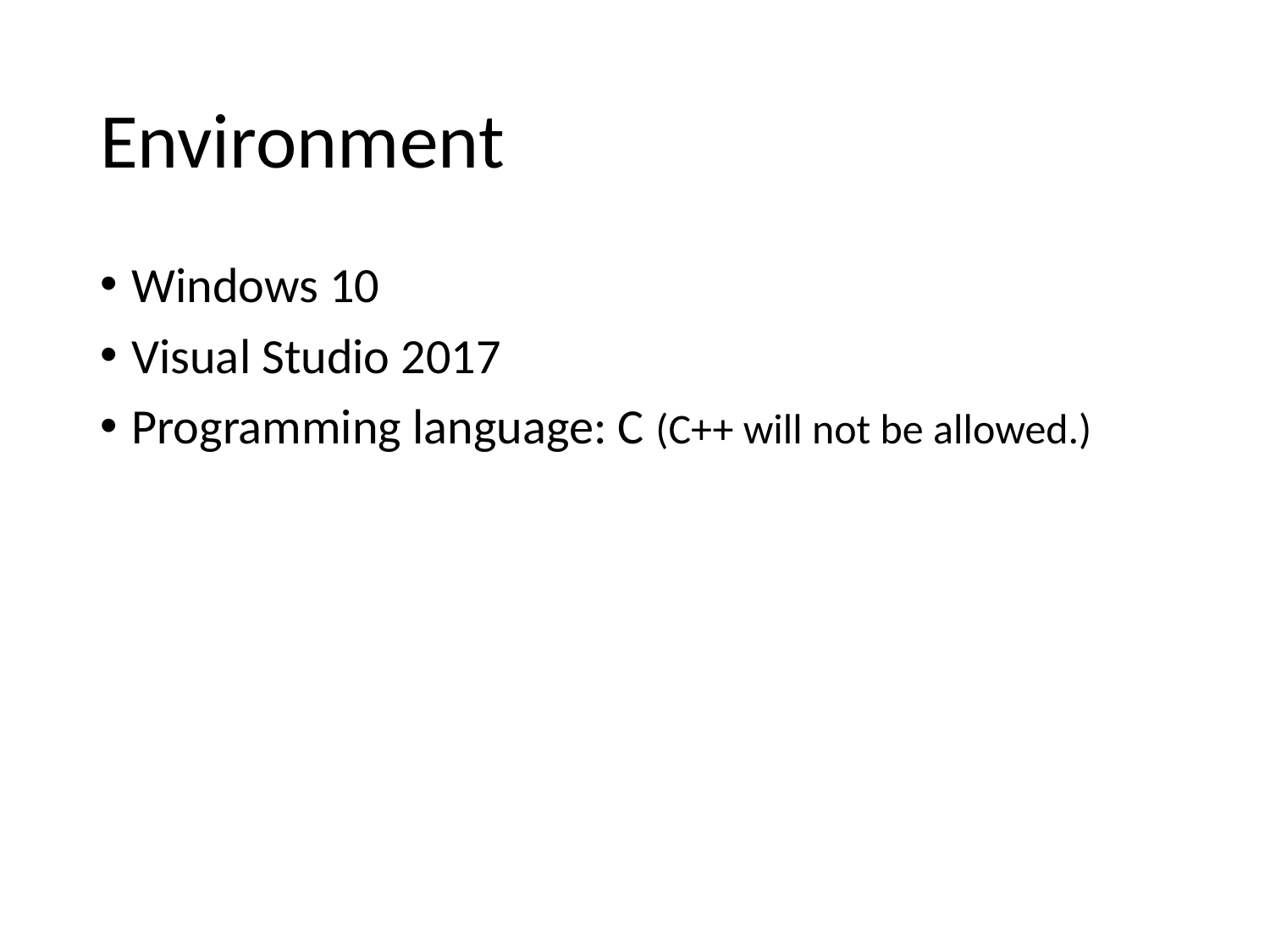

# Environment
Windows 10
Visual Studio 2017
Programming language: C (C++ will not be allowed.)